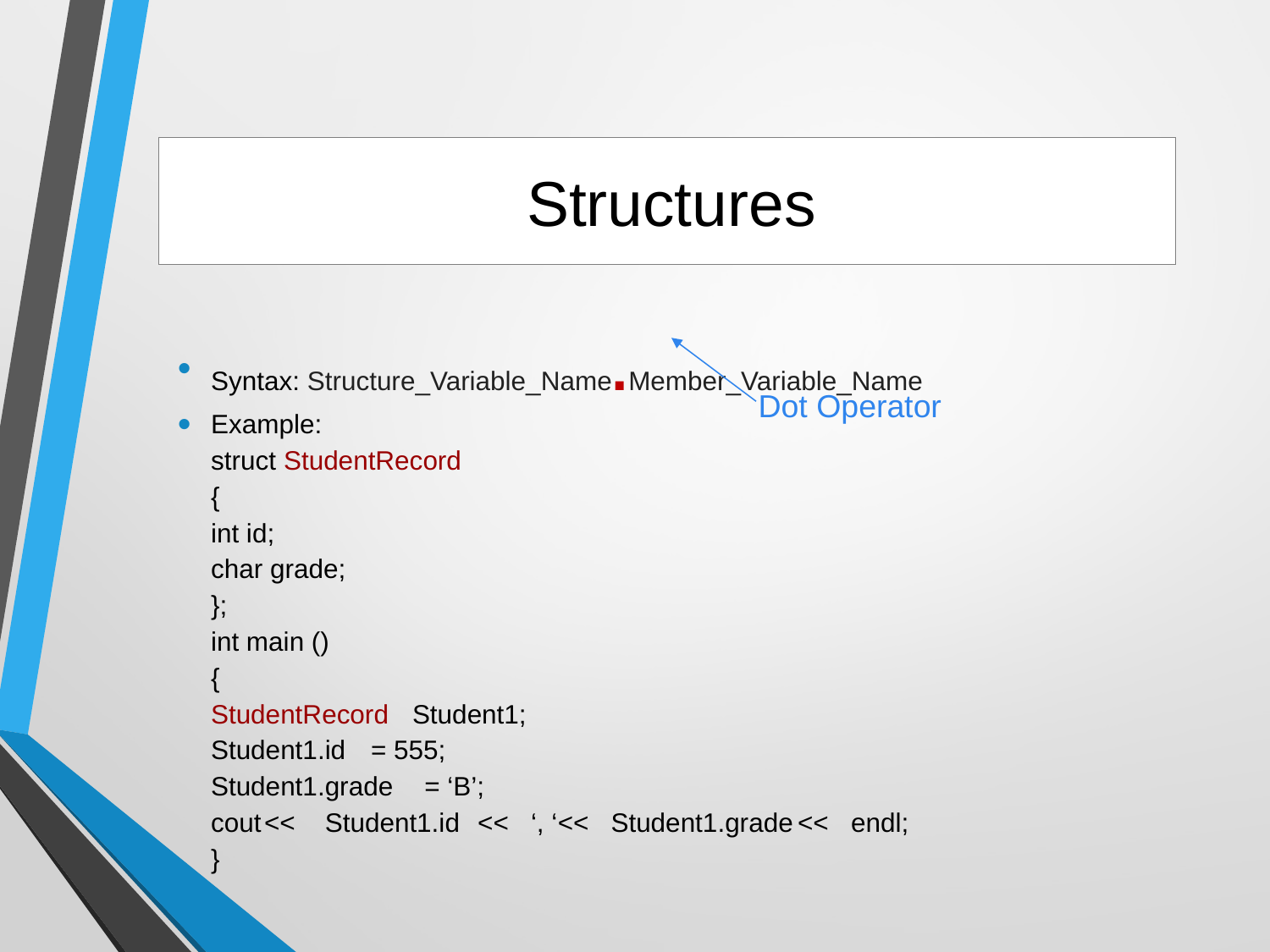

# Structures

Syntax: Structure_Variable_Name.Member_Variable_Name
Example:
	struct StudentRecord
	{
		int id;
		char grade;
	};
	int main ()
	{
		StudentRecord	  Student1;
		Student1.id 	= 555;
		Student1.grade 	= ‘B’;
		cout	<<	 Student1.id	<< 	‘, ‘	<< 	Student1.grade	<<	endl;
	}

Dot Operator